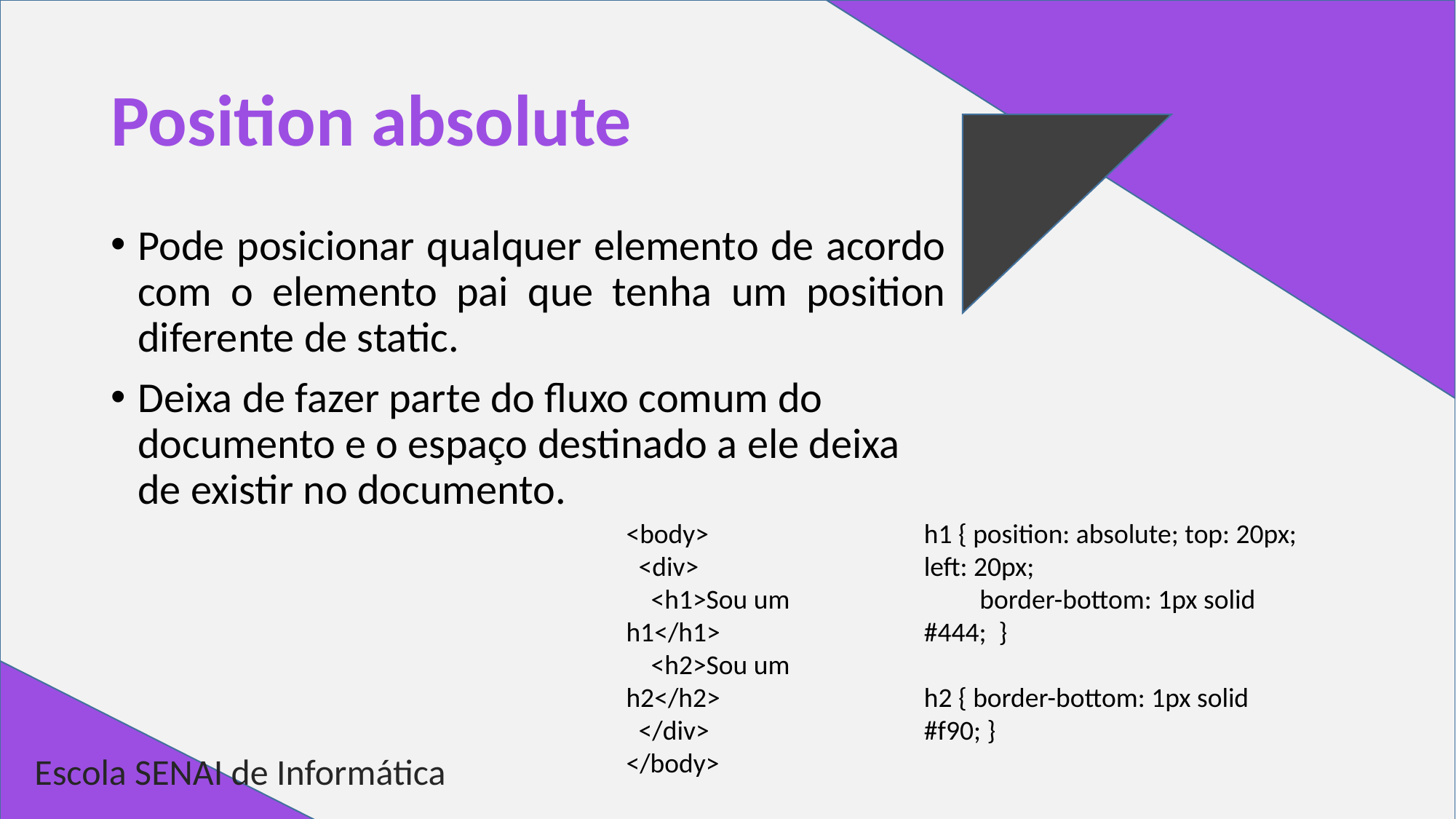

# Position absolute
Pode posicionar qualquer elemento de acordo com o elemento pai que tenha um position diferente de static.
Deixa de fazer parte do fluxo comum do documento e o espaço destinado a ele deixa de existir no documento.
<body>
  <div>
    <h1>Sou um h1</h1>
    <h2>Sou um h2</h2>
  </div>
</body>

h1 { position: absolute; top: 20px; left: 20px;
         border-bottom: 1px solid #444;  }

h2 { border-bottom: 1px solid #f90; }